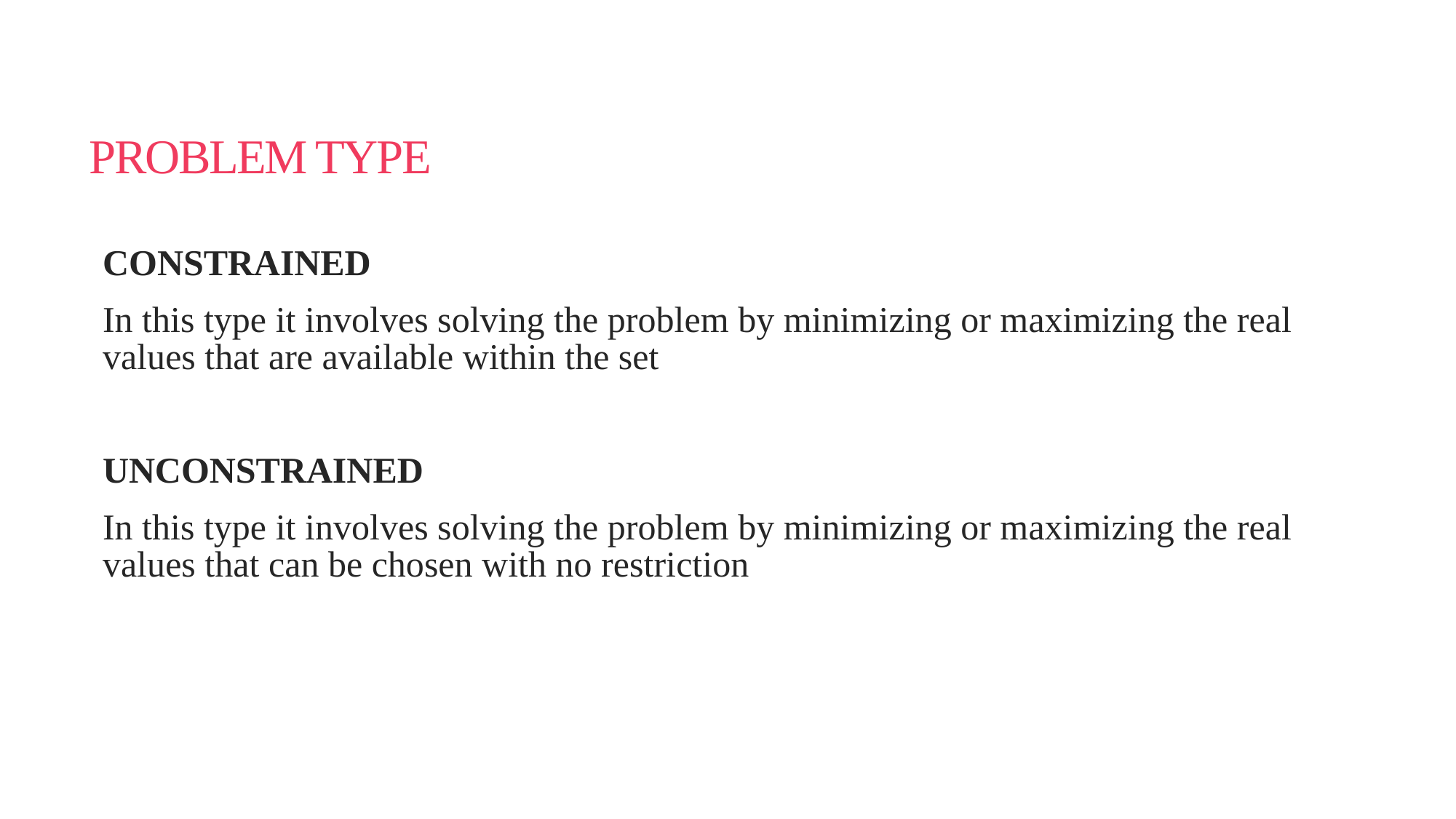

# PROBLEM TYPE
CONSTRAINED
In this type it involves solving the problem by minimizing or maximizing the real values that are available within the set

UNCONSTRAINED
In this type it involves solving the problem by minimizing or maximizing the real values that can be chosen with no restriction